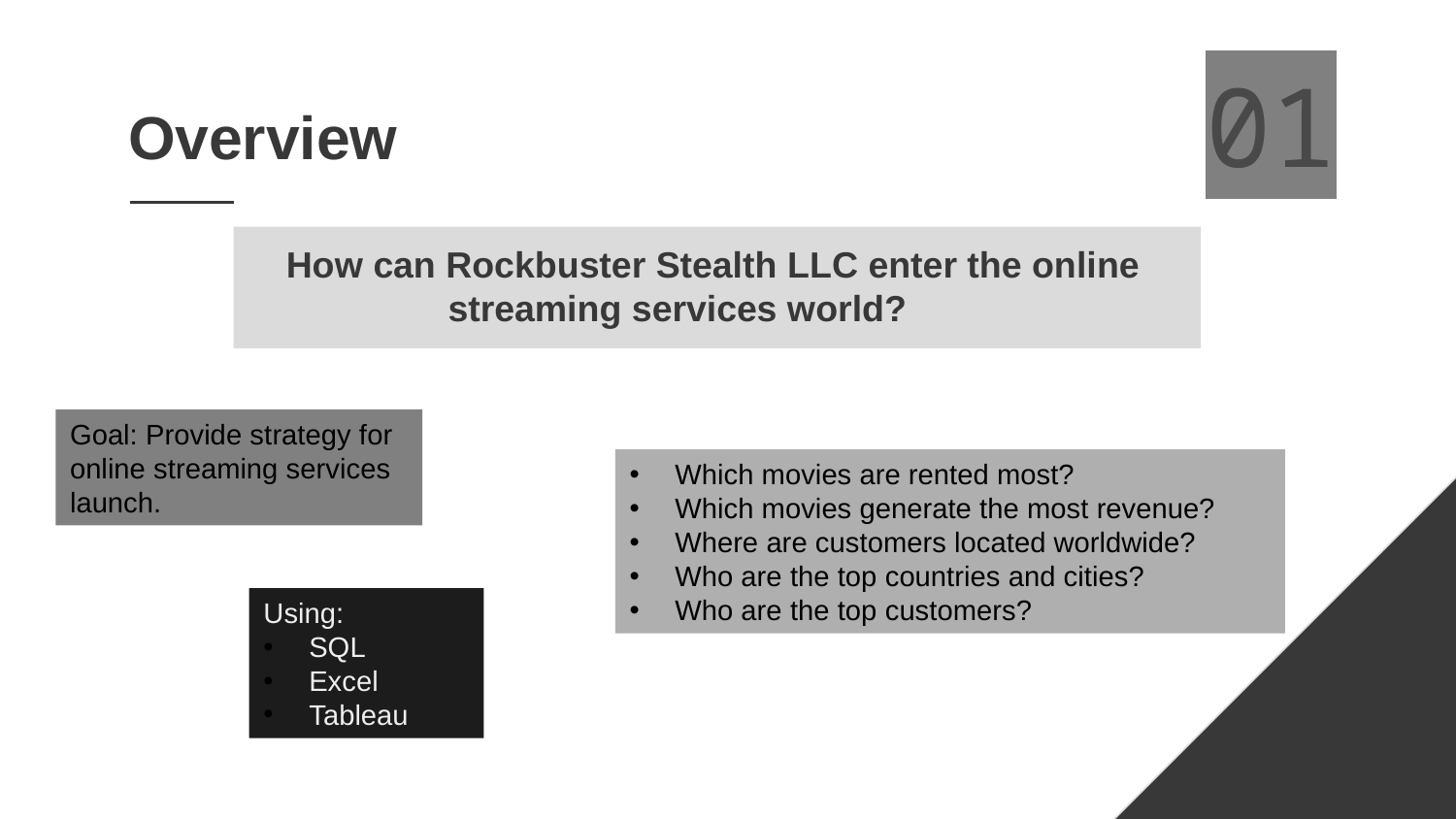

01
# Overview
How can Rockbuster Stealth LLC enter the online streaming services world?
Goal: Provide strategy for online streaming services launch.
Which movies are rented most?
Which movies generate the most revenue?
Where are customers located worldwide?
Who are the top countries and cities?
Who are the top customers?
Using:
SQL
Excel
Tableau